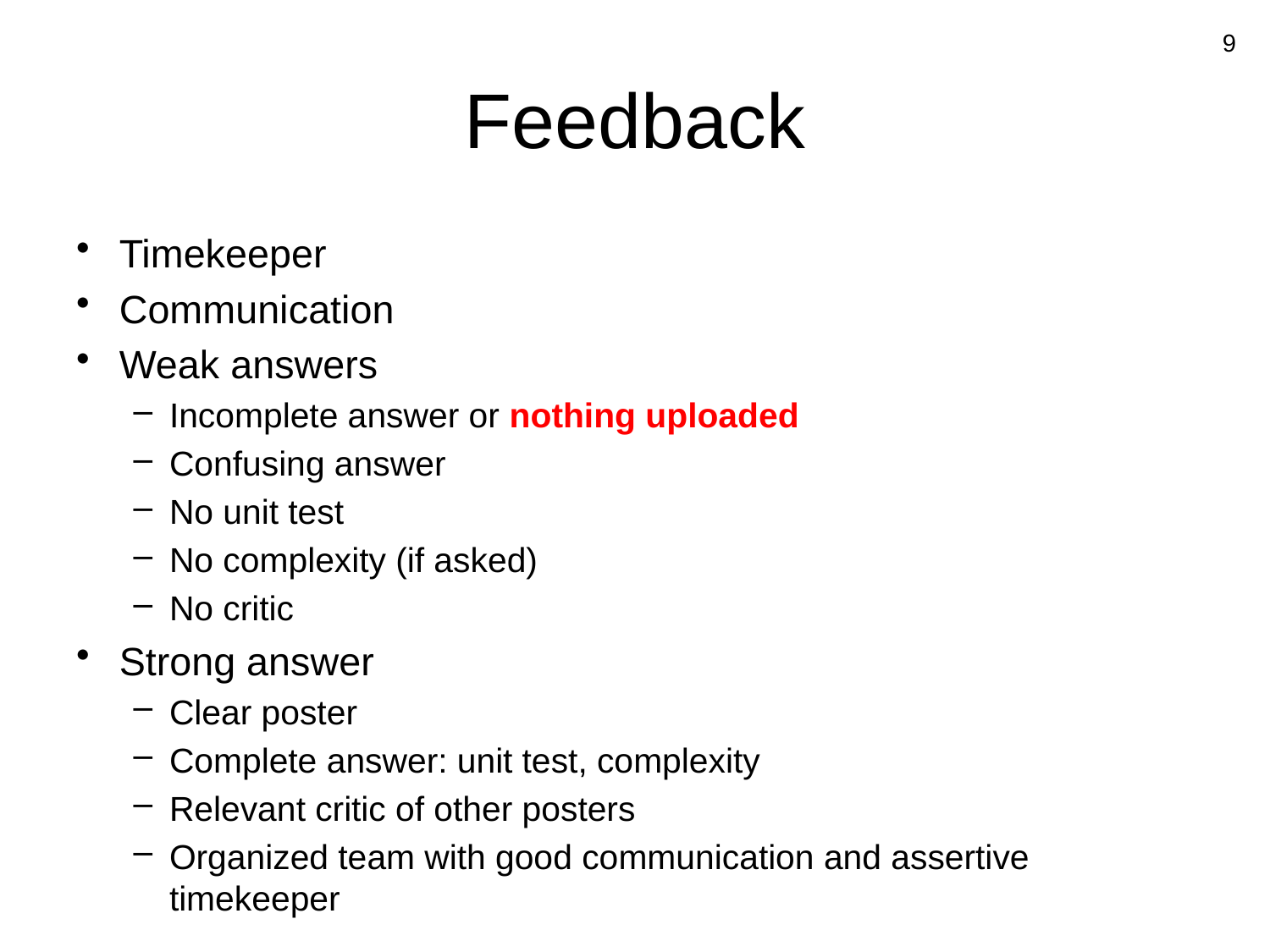

9
# Feedback
Timekeeper
Communication
Weak answers
Incomplete answer or nothing uploaded
Confusing answer
No unit test
No complexity (if asked)
No critic
Strong answer
Clear poster
Complete answer: unit test, complexity
Relevant critic of other posters
Organized team with good communication and assertive timekeeper